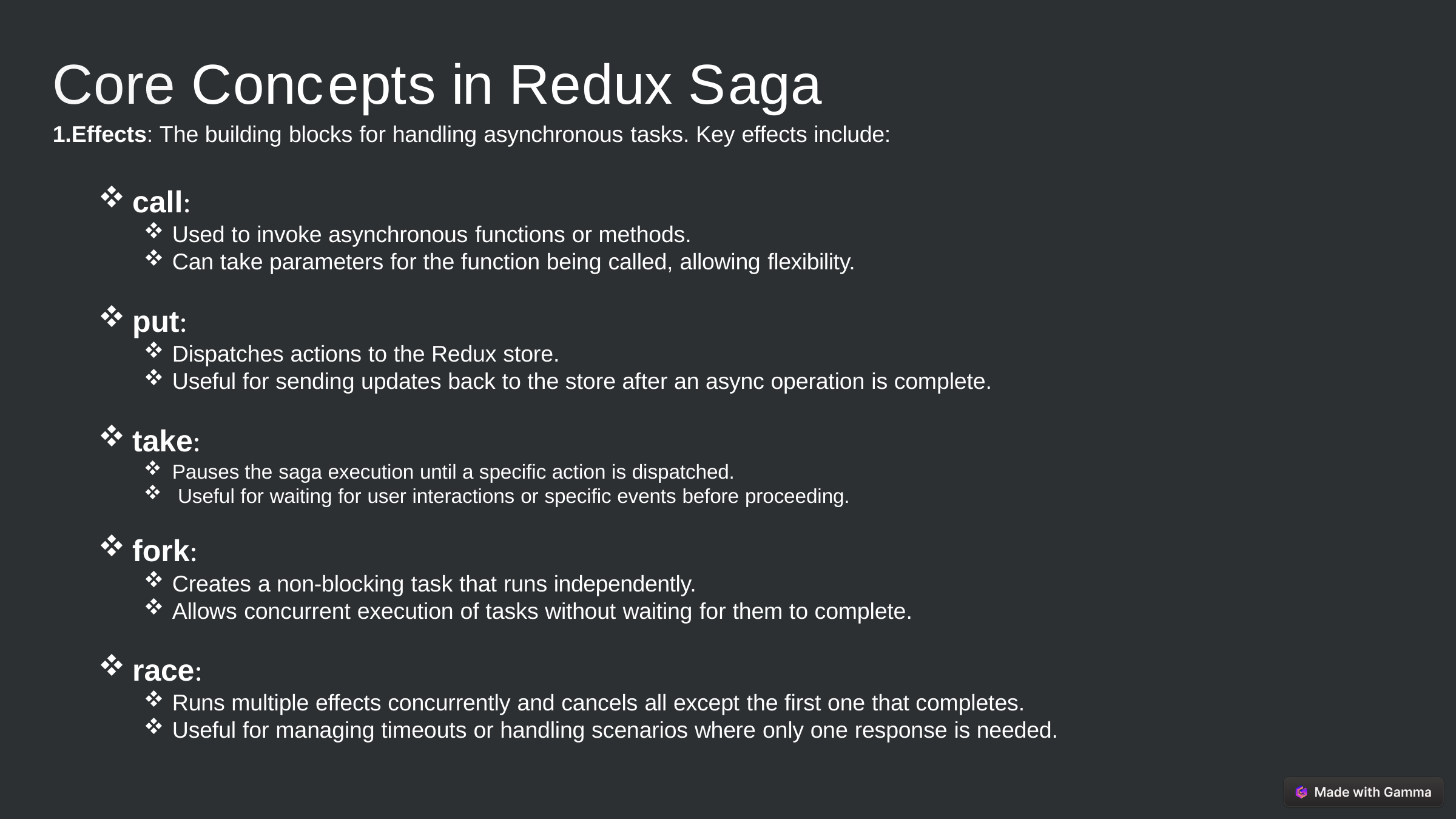

# Core Concepts in Redux Saga
1.Effects: The building blocks for handling asynchronous tasks. Key effects include:
call:
Used to invoke asynchronous functions or methods.
Can take parameters for the function being called, allowing flexibility.

put:
Dispatches actions to the Redux store.
Useful for sending updates back to the store after an async operation is complete.

take:
Pauses the saga execution until a specific action is dispatched.
Useful for waiting for user interactions or specific events before proceeding.

fork:
Creates a non-blocking task that runs independently.
Allows concurrent execution of tasks without waiting for them to complete.

race:
Runs multiple effects concurrently and cancels all except the first one that completes.
Useful for managing timeouts or handling scenarios where only one response is needed.